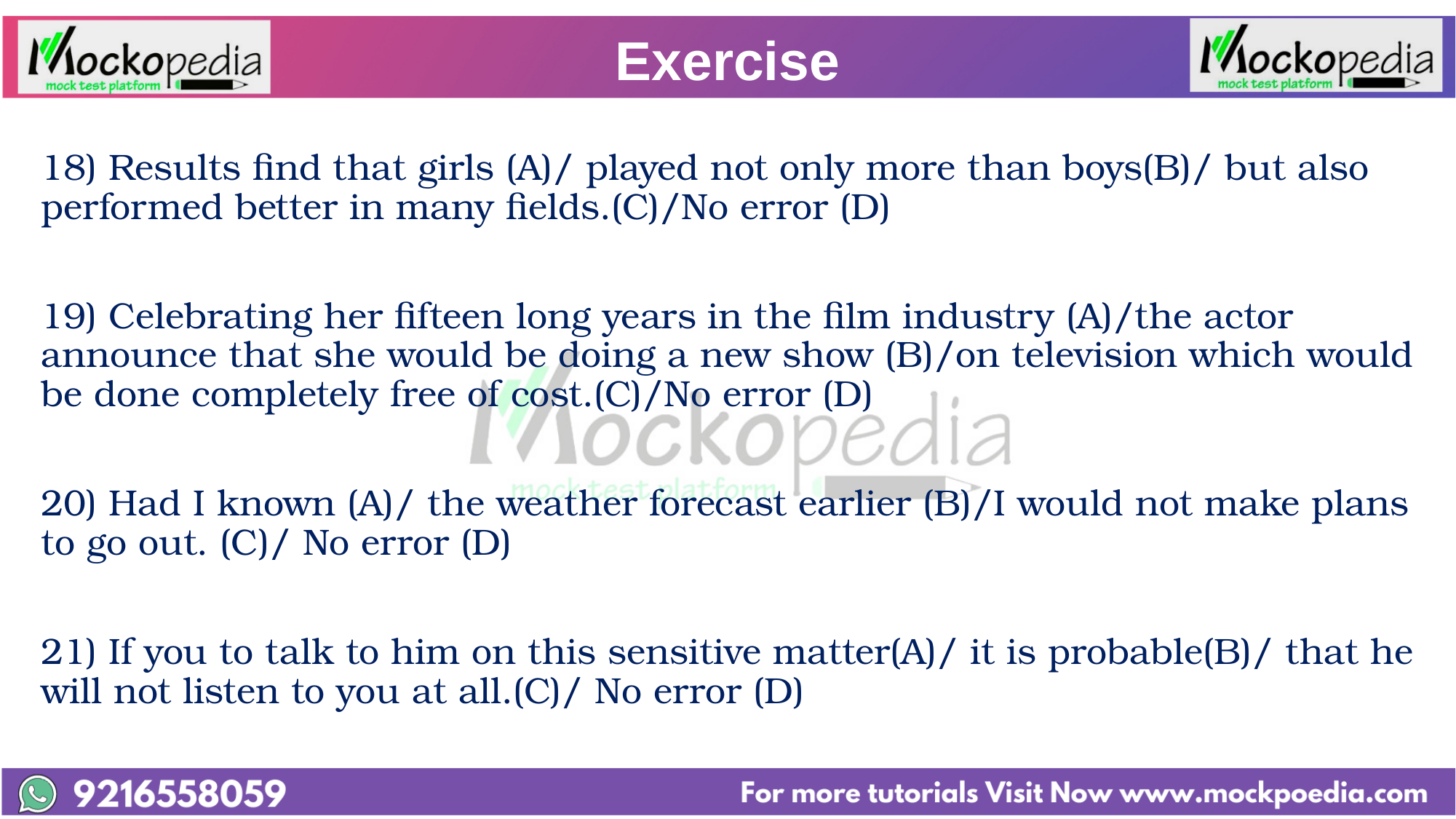

# Exercise
18) Results find that girls (A)/ played not only more than boys(B)/ but also performed better in many fields.(C)/No error (D)

19) Celebrating her fifteen long years in the film industry (A)/the actor announce that she would be doing a new show (B)/on television which would be done completely free of cost.(C)/No error (D)

20) Had I known (A)/ the weather forecast earlier (B)/I would not make plans to go out. (C)/ No error (D)

21) If you to talk to him on this sensitive matter(A)/ it is probable(B)/ that he will not listen to you at all.(C)/ No error (D)